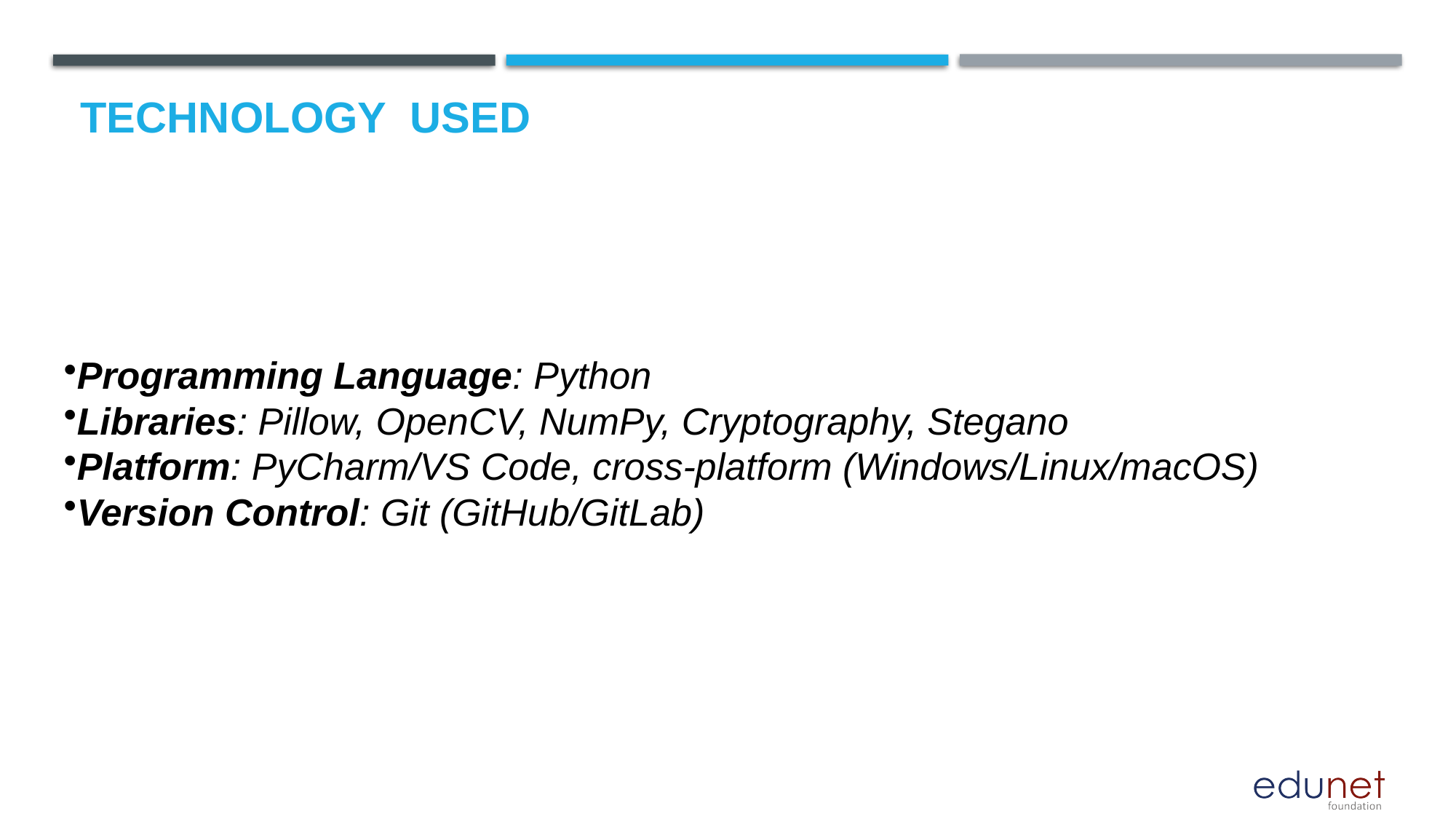

# Technology  used
Programming Language: Python
Libraries: Pillow, OpenCV, NumPy, Cryptography, Stegano
Platform: PyCharm/VS Code, cross-platform (Windows/Linux/macOS)
Version Control: Git (GitHub/GitLab)